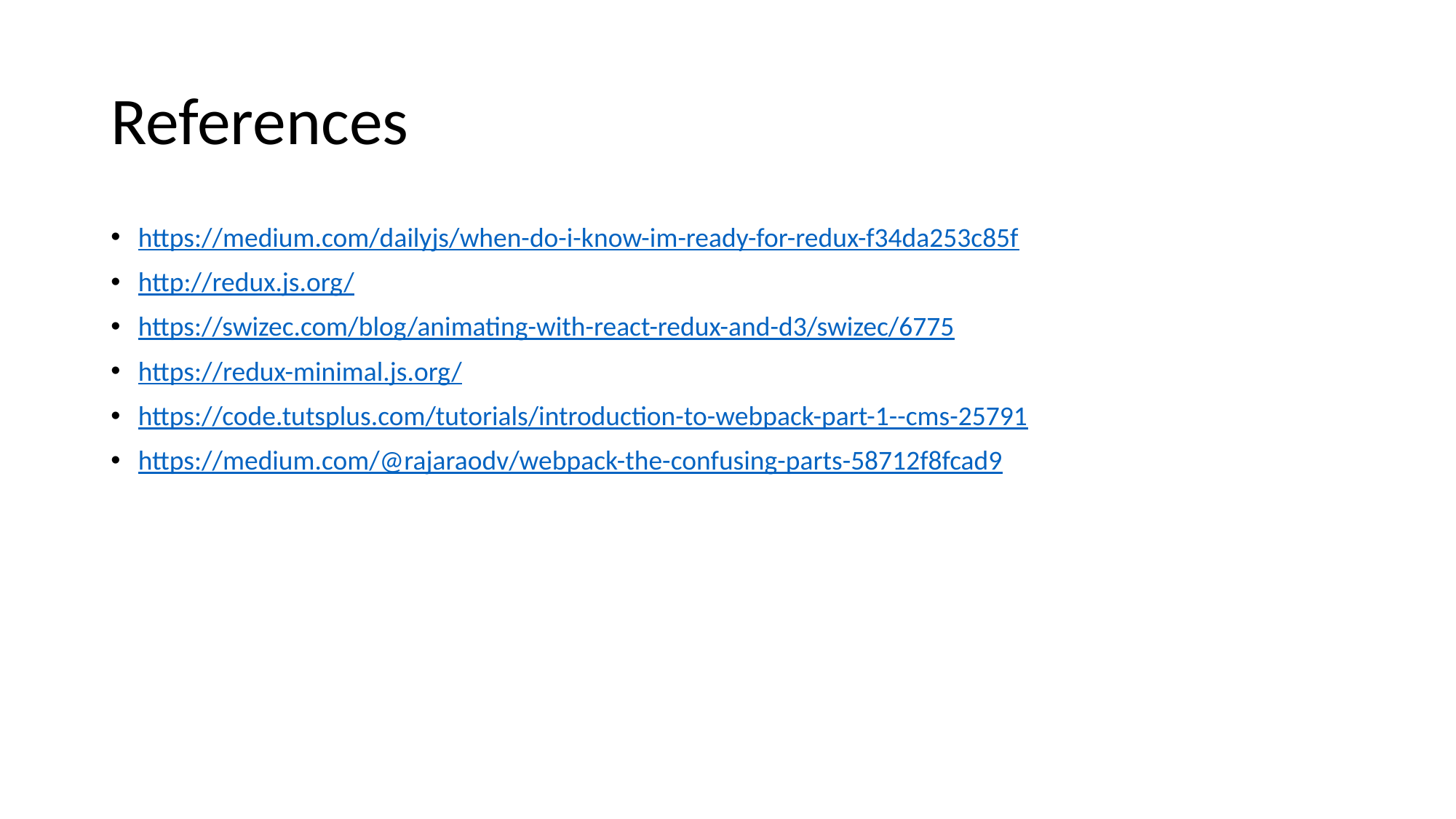

# References
https://medium.com/dailyjs/when-do-i-know-im-ready-for-redux-f34da253c85f
http://redux.js.org/
https://swizec.com/blog/animating-with-react-redux-and-d3/swizec/6775
https://redux-minimal.js.org/
https://code.tutsplus.com/tutorials/introduction-to-webpack-part-1--cms-25791
https://medium.com/@rajaraodv/webpack-the-confusing-parts-58712f8fcad9